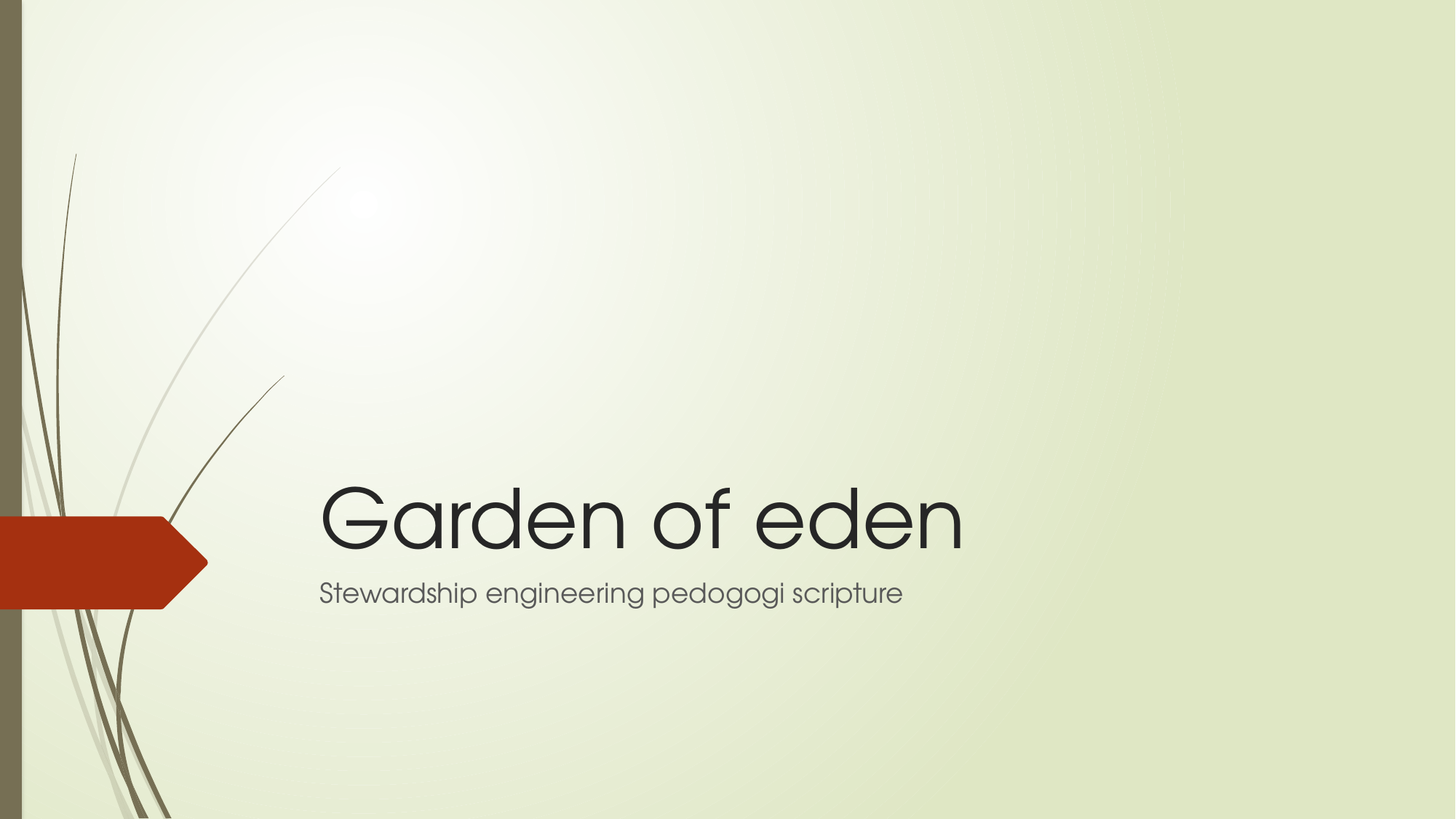

# Garden of eden
Stewardship engineering pedogogi scripture